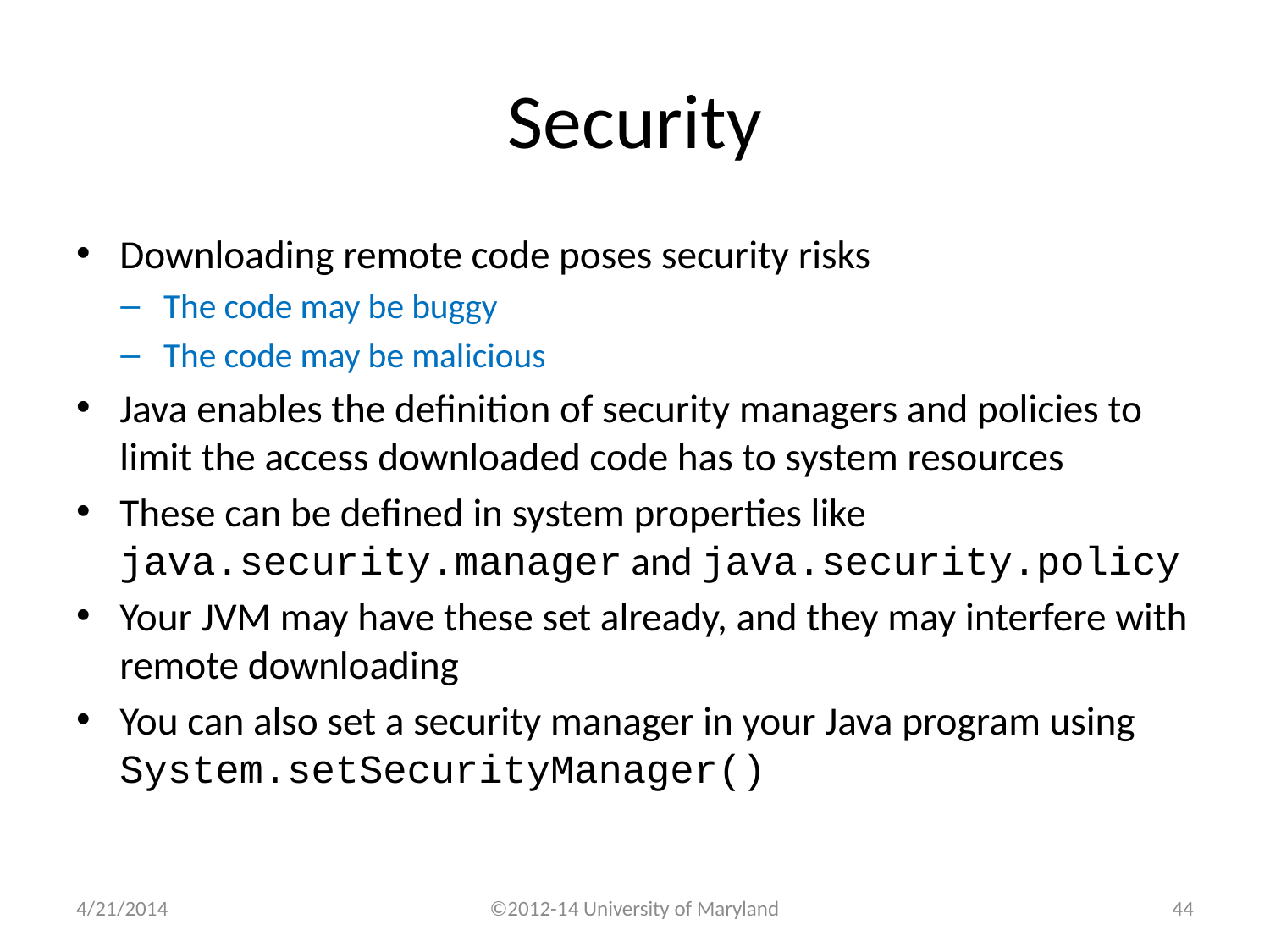

# Security
Downloading remote code poses security risks
The code may be buggy
The code may be malicious
Java enables the definition of security managers and policies to limit the access downloaded code has to system resources
These can be defined in system properties like java.security.manager and java.security.policy
Your JVM may have these set already, and they may interfere with remote downloading
You can also set a security manager in your Java program using System.setSecurityManager()
4/21/2014
©2012-14 University of Maryland
44